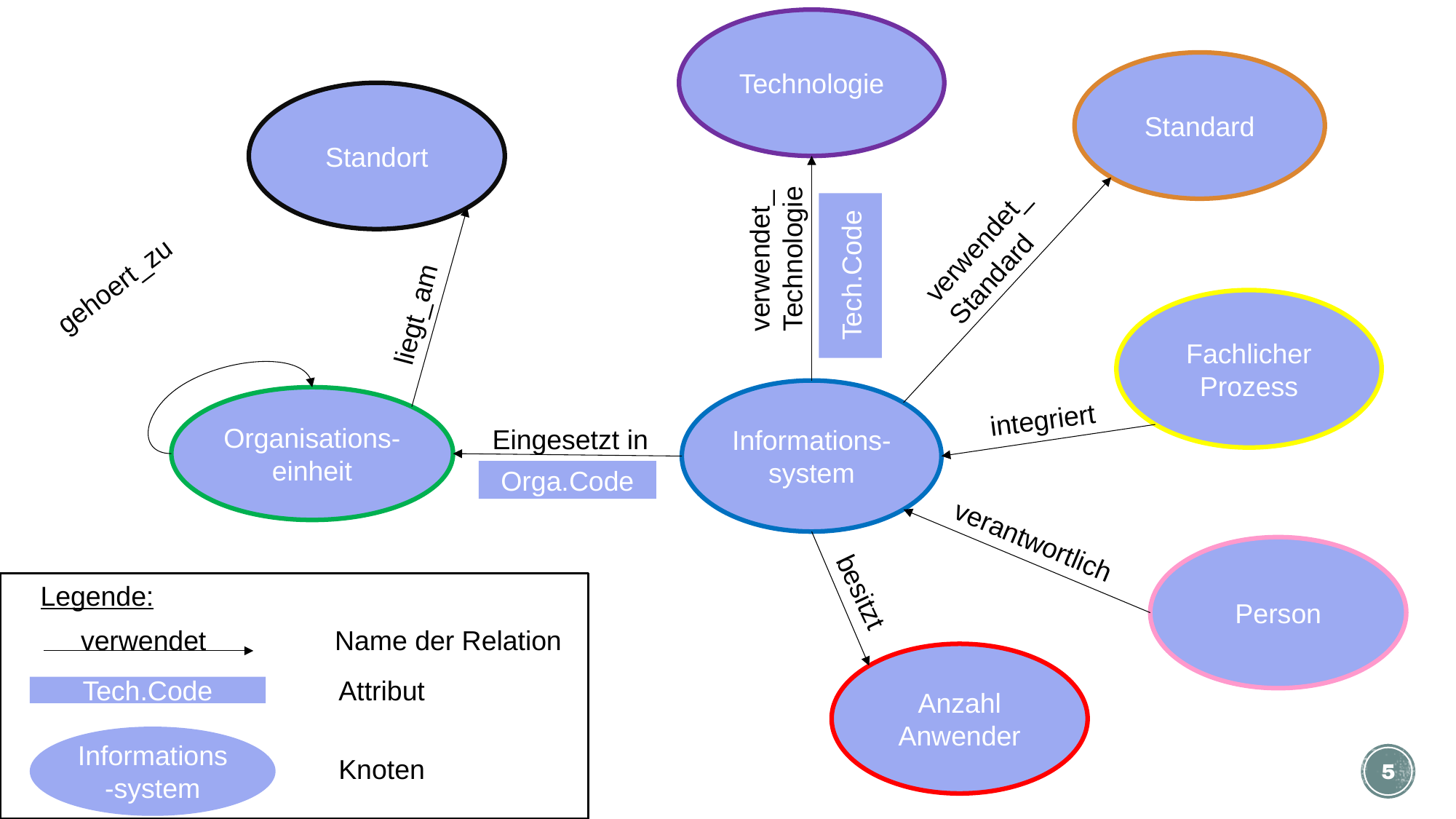

Technologie
Standard
Standort
verwendet_Standard
verwendet_Technologie
Tech.Code
gehoert_zu
liegt_am
Fachlicher Prozess
Informations-system
Organisations-einheit
integriert
Eingesetzt in
Orga.Code
verantwortlich
Person

Legende:
besitzt
verwendet
Name der Relation
Anzahl Anwender
Attribut
Tech.Code
Informations-system
Knoten
5